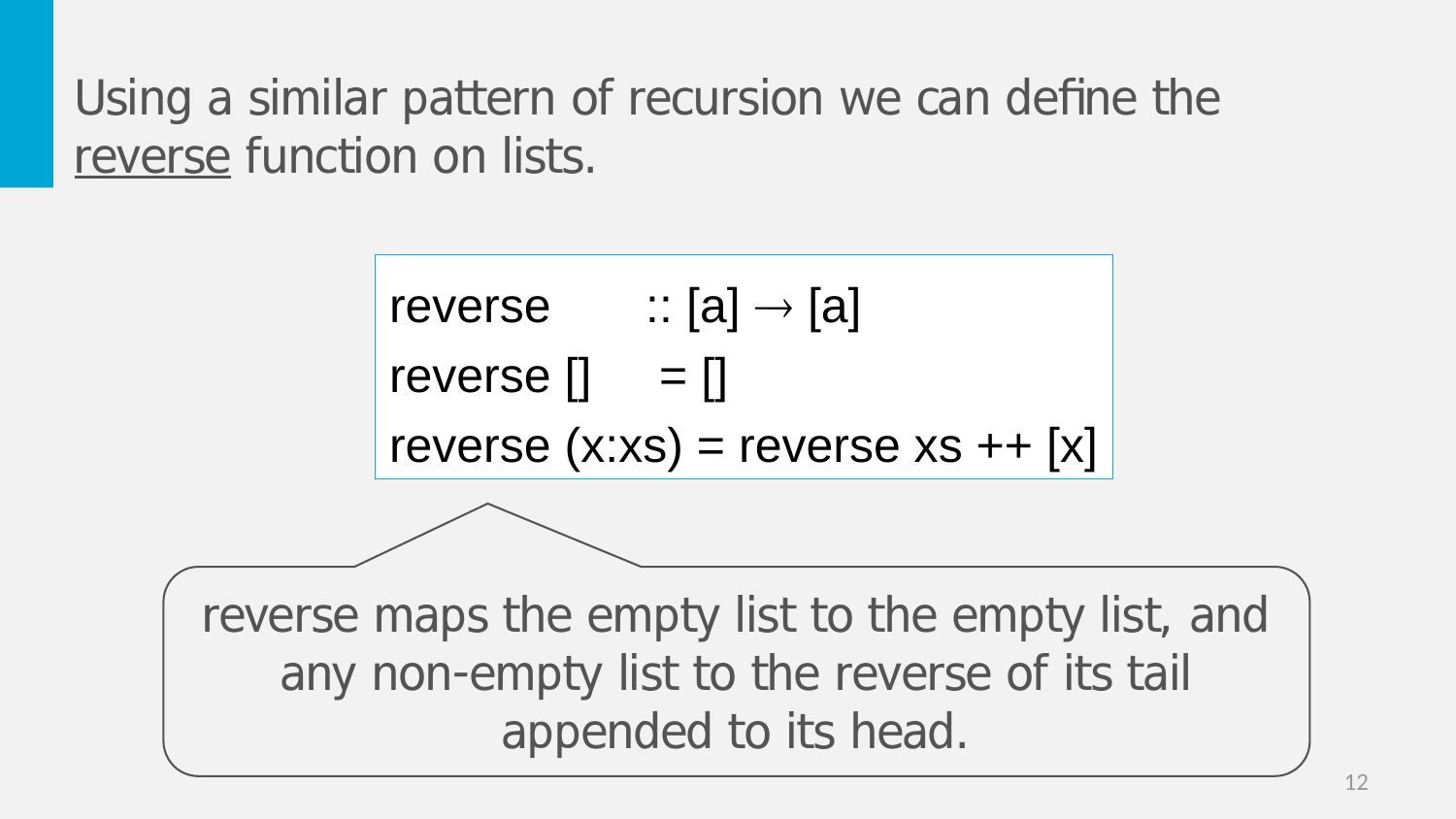

Using a similar pattern of recursion we can define the reverse function on lists.
reverse       :: [a] → [a]
reverse []     = []
reverse (x:xs) = reverse xs ++ [x]
reverse maps the empty list to the empty list, and any non-empty list to the reverse of its tail appended to its head.
12